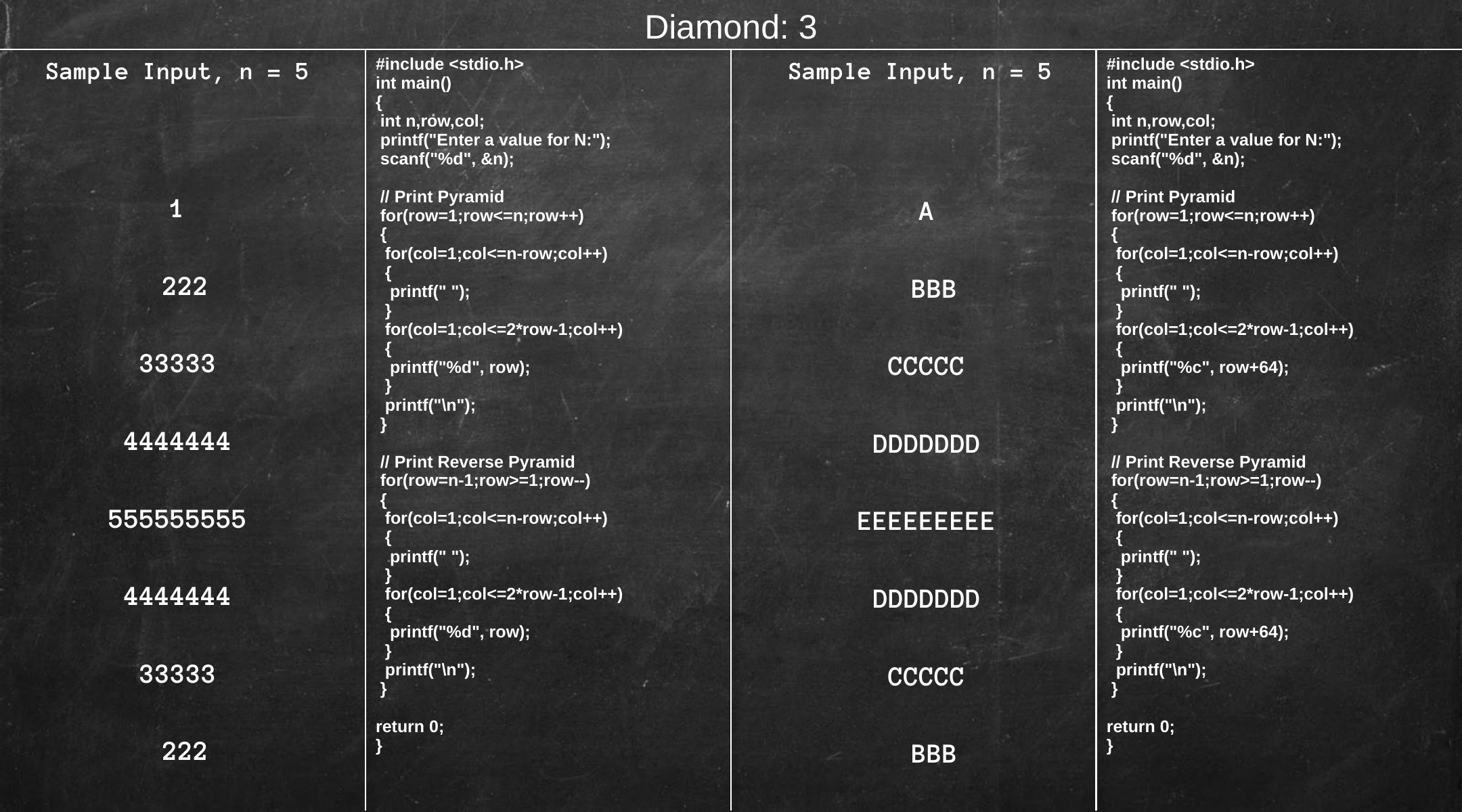

# Diamond: 3
|  | #include <stdio.h> int main() { int n,row,col; printf("Enter a value for N:"); scanf("%d", &n); // Print Pyramid for(row=1;row<=n;row++) { for(col=1;col<=n-row;col++) { printf(" "); } for(col=1;col<=2\*row-1;col++) { printf("%d", row); } printf("\n"); } // Print Reverse Pyramid for(row=n-1;row>=1;row--) { for(col=1;col<=n-row;col++) { printf(" "); } for(col=1;col<=2\*row-1;col++) { printf("%d", row); } printf("\n"); } return 0; } |  | #include <stdio.h> int main() { int n,row,col; printf("Enter a value for N:"); scanf("%d", &n); // Print Pyramid for(row=1;row<=n;row++) { for(col=1;col<=n-row;col++) { printf(" "); } for(col=1;col<=2\*row-1;col++) { printf("%c", row+64); } printf("\n"); } // Print Reverse Pyramid for(row=n-1;row>=1;row--) { for(col=1;col<=n-row;col++) { printf(" "); } for(col=1;col<=2\*row-1;col++) { printf("%c", row+64); } printf("\n"); } return 0; } |
| --- | --- | --- | --- |
Sample Input, n = 5
Sample Input, n = 5
1
				     222
				    33333
				   4444444
				  555555555
				   4444444
				    33333
				     222
				      1
A
				     BBB
				    CCCCC
				   DDDDDDD
				  EEEEEEEEE
				   DDDDDDD
 				    CCCCC
				     BBB
  				      A